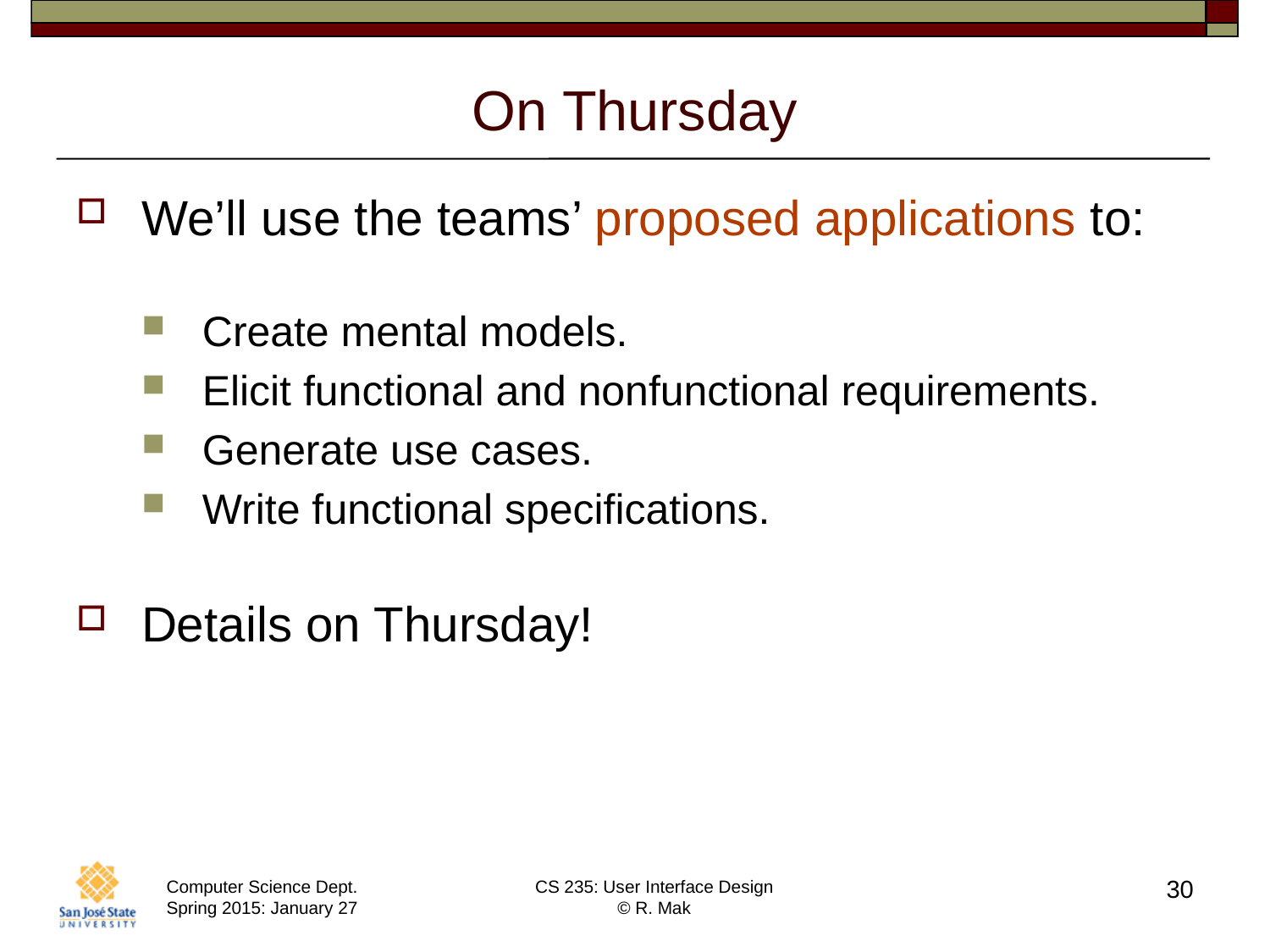

# On Thursday
We’ll use the teams’ proposed applications to:

Create mental models.
Elicit functional and nonfunctional requirements.
Generate use cases.
Write functional specifications.

Details on Thursday!
30